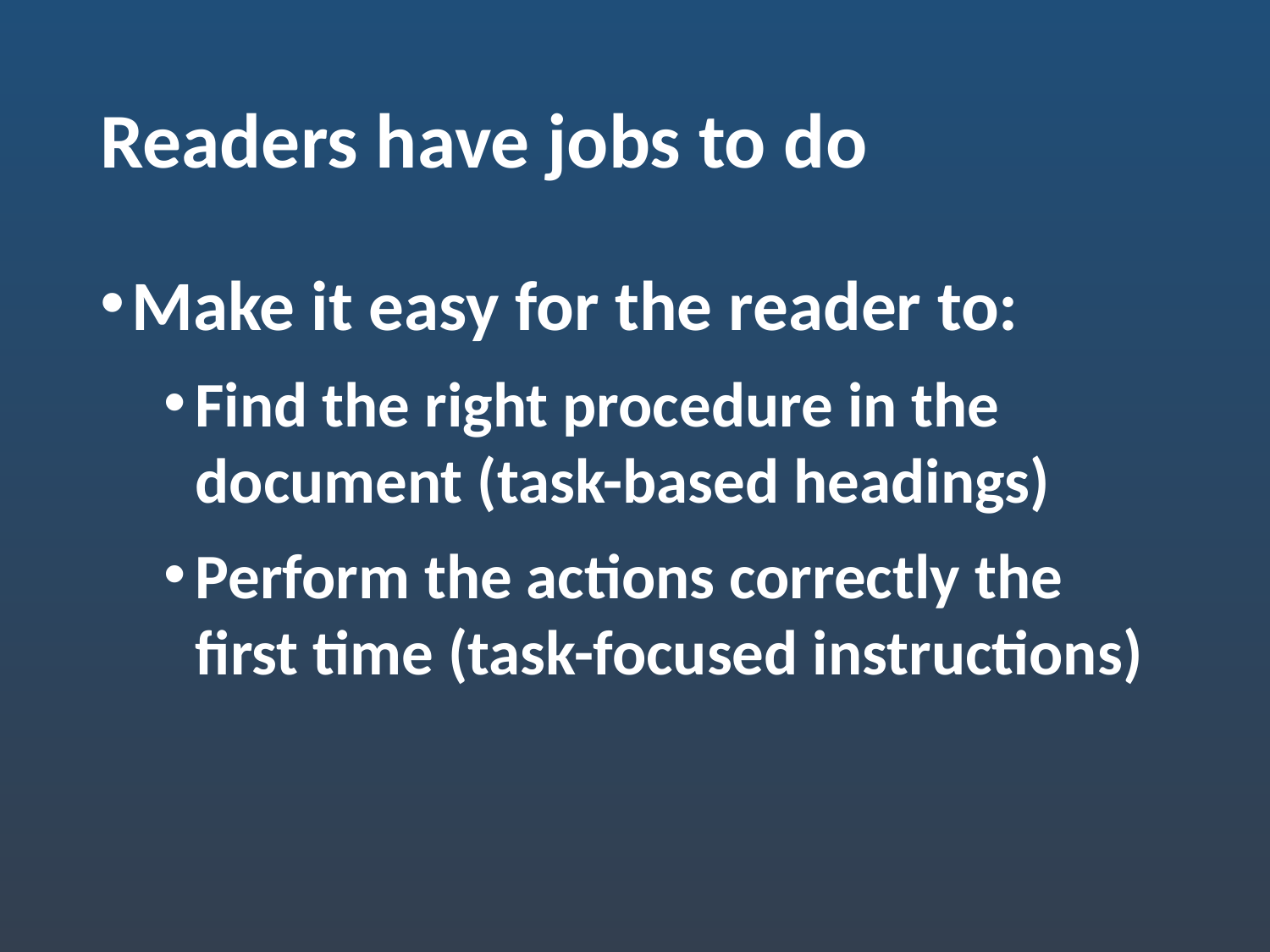

# Readers have jobs to do
Make it easy for the reader to:
Find the right procedure in the document (task-based headings)
Perform the actions correctly the first time (task-focused instructions)